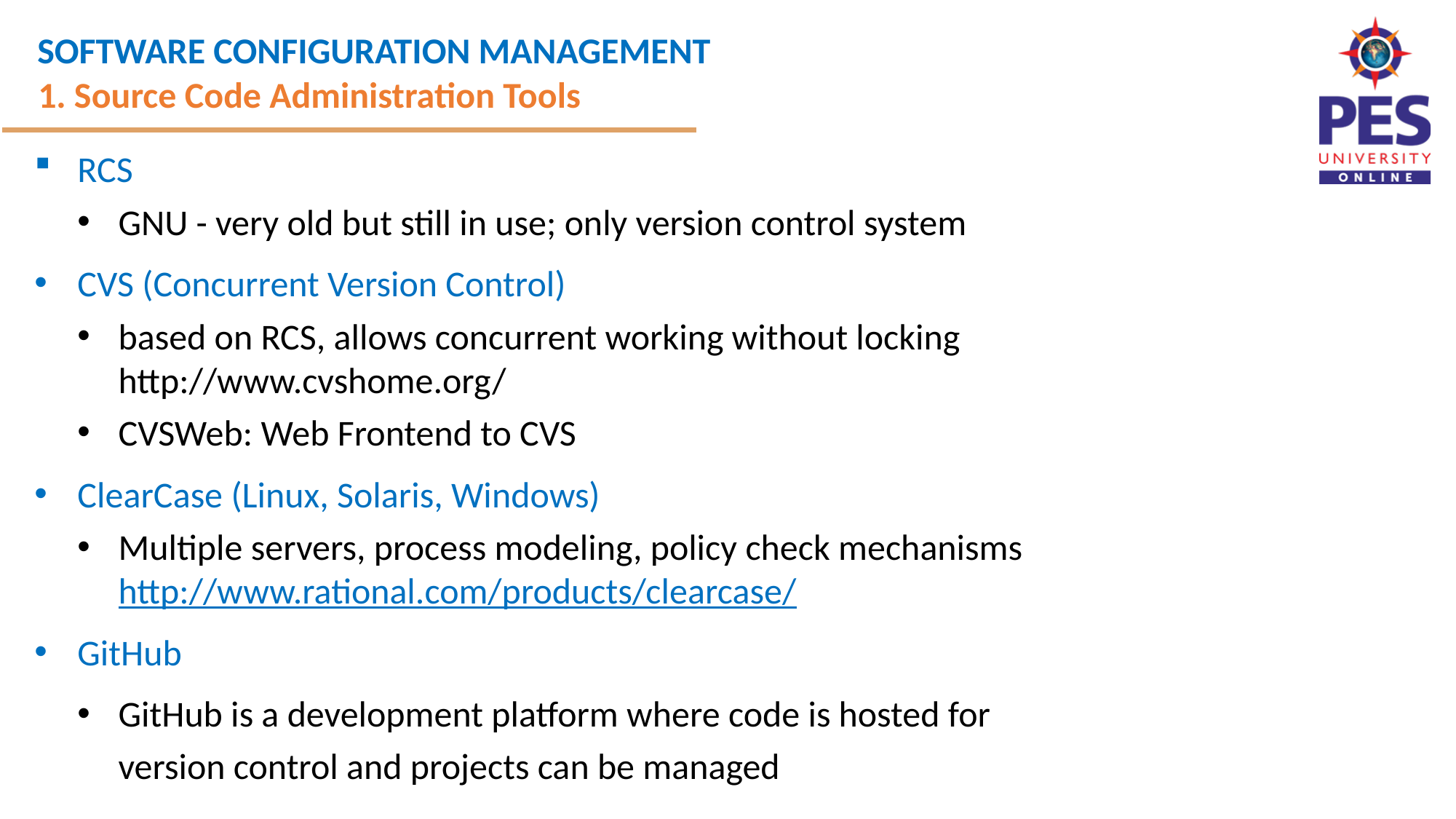

1. Source Code Administration Tools
RCS
GNU - very old but still in use; only version control system
CVS (Concurrent Version Control)
based on RCS, allows concurrent working without locking http://www.cvshome.org/
CVSWeb: Web Frontend to CVS
ClearCase (Linux, Solaris, Windows)
Multiple servers, process modeling, policy check mechanisms http://www.rational.com/products/clearcase/
GitHub
GitHub is a development platform where code is hosted for version control and projects can be managed